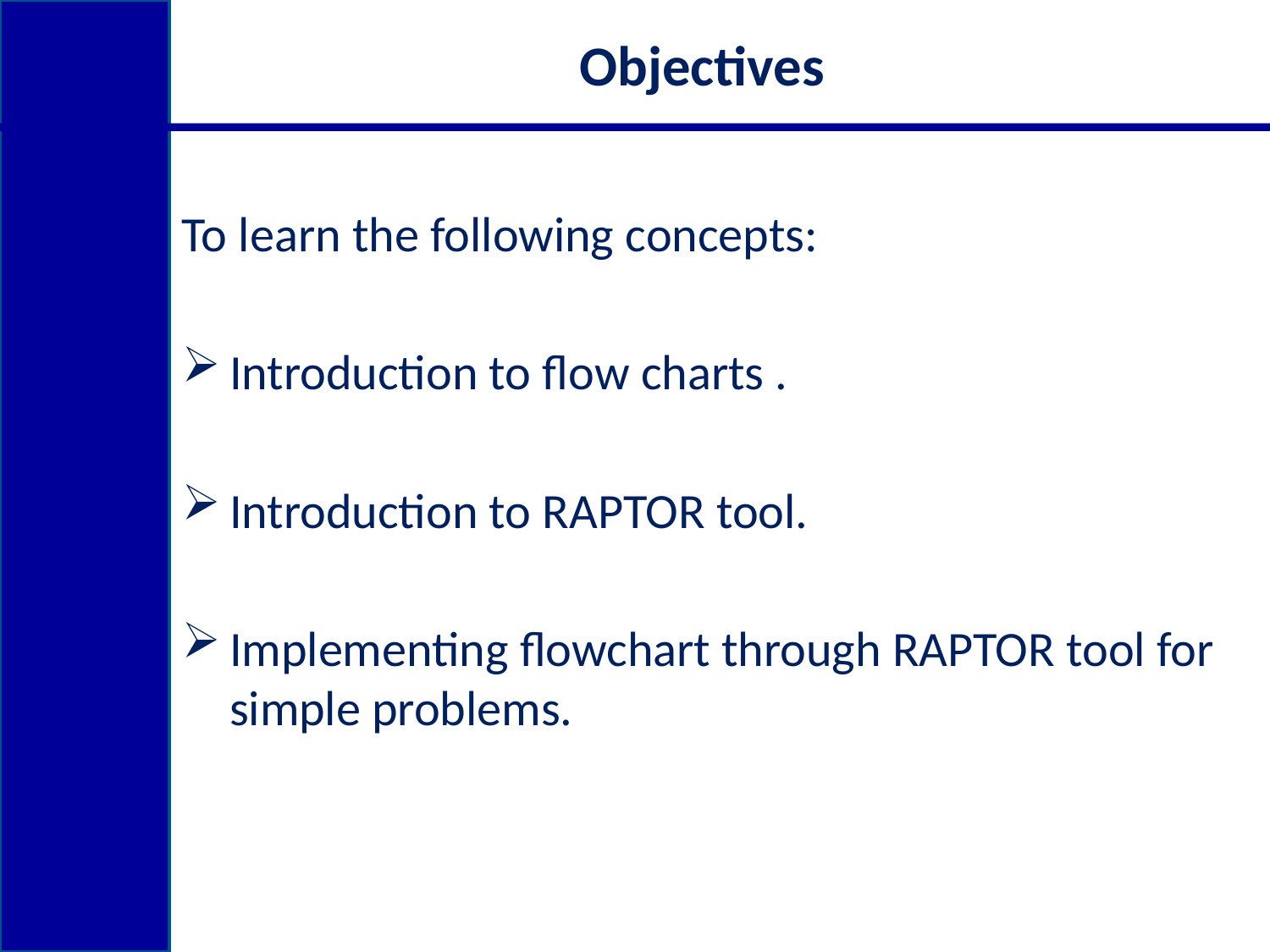

# Objectives

To learn the following concepts:

Introduction to flow charts .

Introduction to RAPTOR tool.

Implementing flowchart through RAPTOR tool for simple problems.